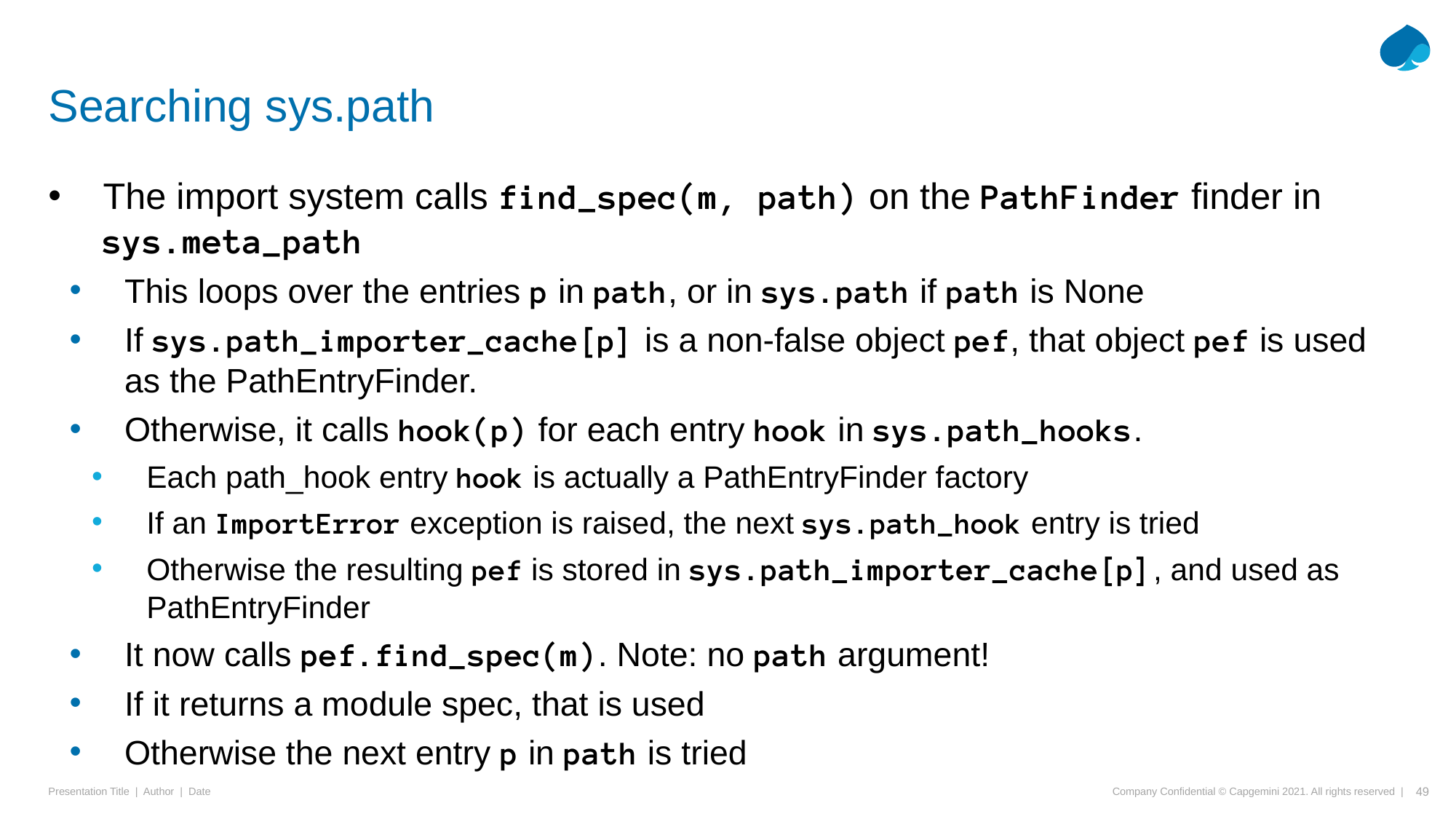

# Searching sys.path
The import system calls find_spec(m, path) on the PathFinder finder in sys.meta_path
This loops over the entries p in path, or in sys.path if path is None
If sys.path_importer_cache[p] is a non-false object pef, that object pef is used as the PathEntryFinder.
Otherwise, it calls hook(p) for each entry hook in sys.path_hooks.
Each path_hook entry hook is actually a PathEntryFinder factory
If an ImportError exception is raised, the next sys.path_hook entry is tried
Otherwise the resulting pef is stored in sys.path_importer_cache[p], and used as PathEntryFinder
It now calls pef.find_spec(m). Note: no path argument!
If it returns a module spec, that is used
Otherwise the next entry p in path is tried